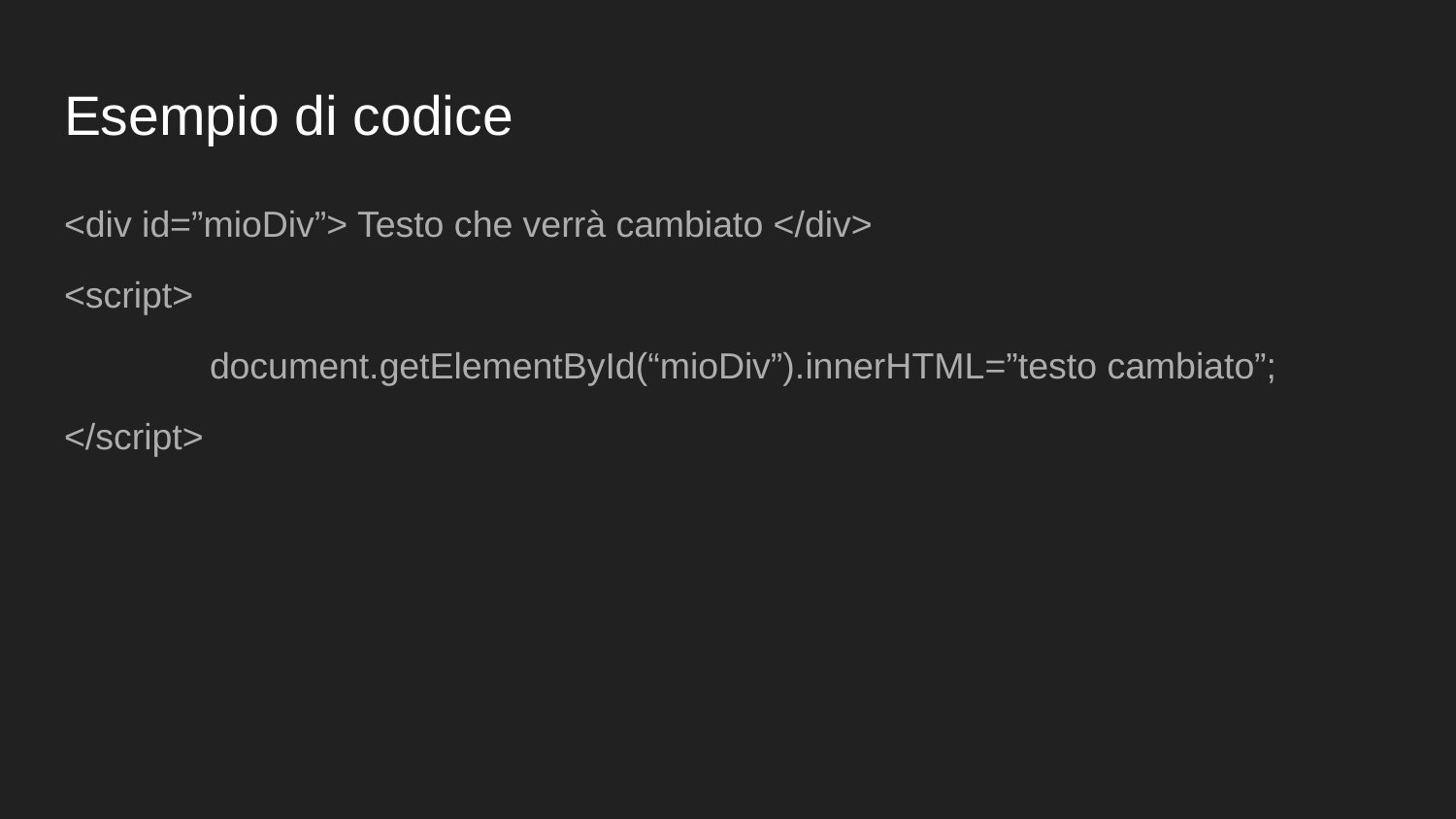

# Esempio di codice
<div id=”mioDiv”> Testo che verrà cambiato </div>
<script>
	document.getElementById(“mioDiv”).innerHTML=”testo cambiato”;
</script>